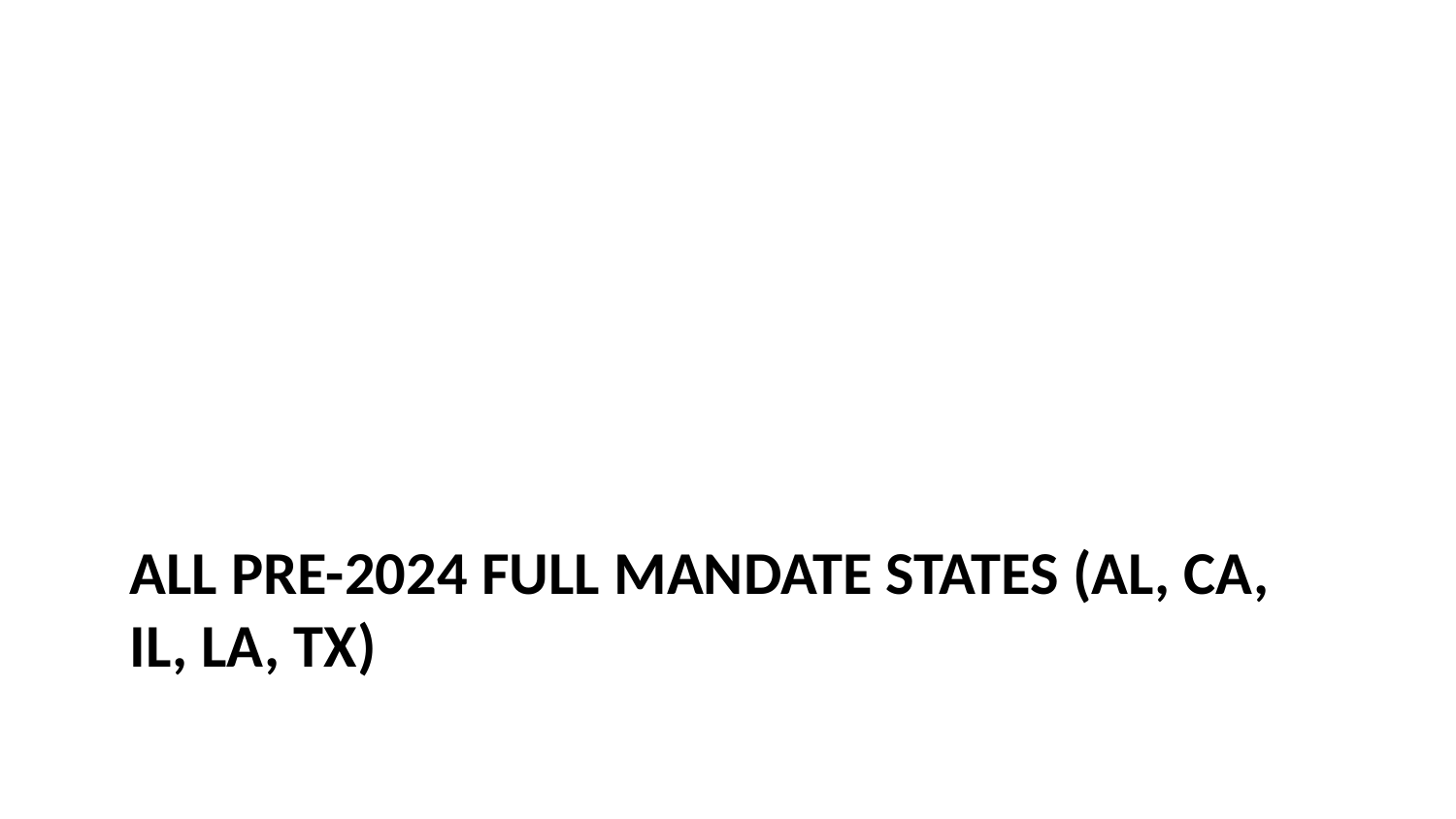

# All pre-2024 full mandate states (AL, CA, IL, LA, TX)